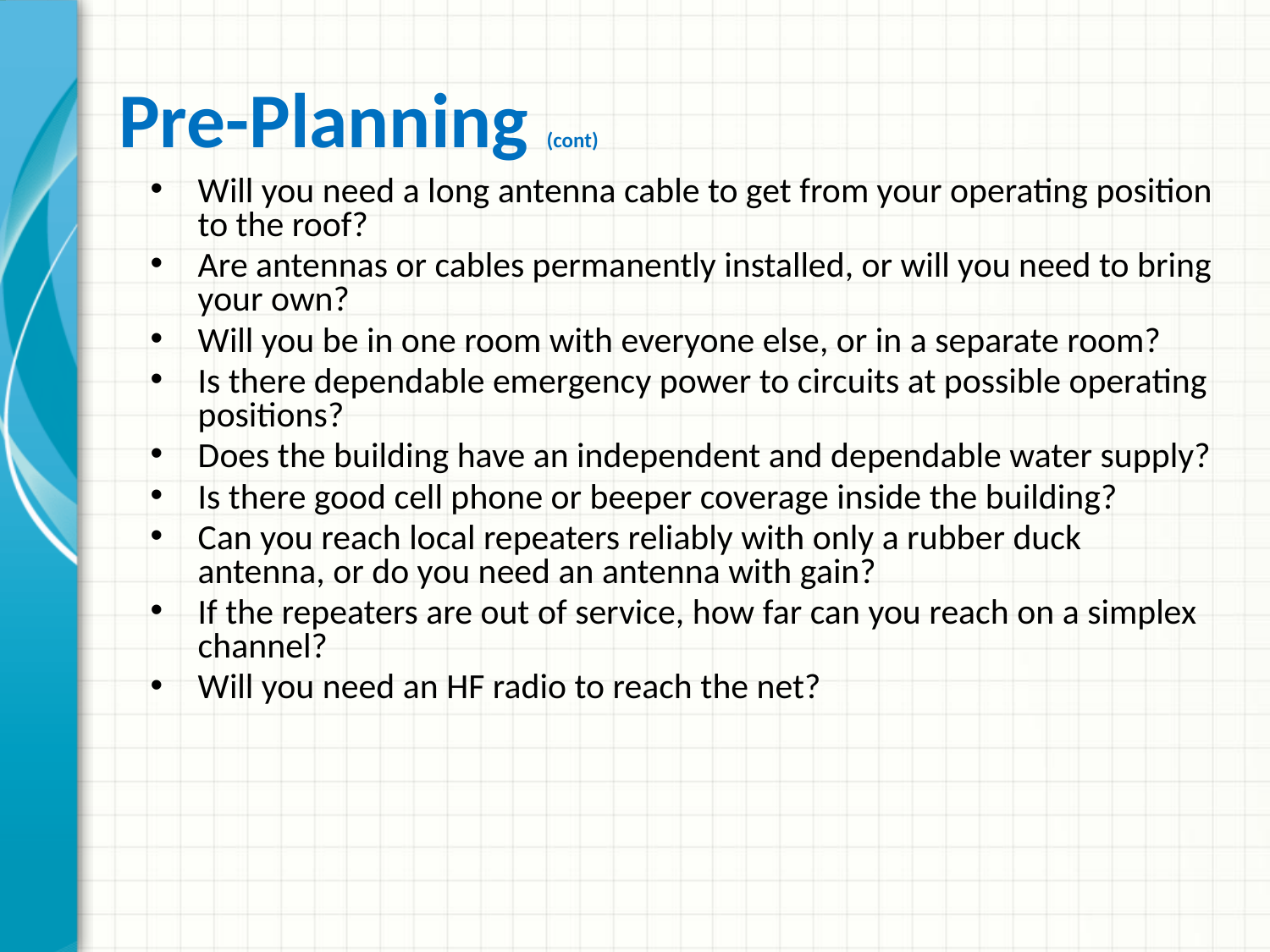

# Pre-Planning (cont)
Will you need a long antenna cable to get from your operating position to the roof?
Are antennas or cables permanently installed, or will you need to bring your own?
Will you be in one room with everyone else, or in a separate room?
Is there dependable emergency power to circuits at possible operating positions?
Does the building have an independent and dependable water supply?
Is there good cell phone or beeper coverage inside the building?
Can you reach local repeaters reliably with only a rubber duck antenna, or do you need an antenna with gain?
If the repeaters are out of service, how far can you reach on a simplex channel?
Will you need an HF radio to reach the net?